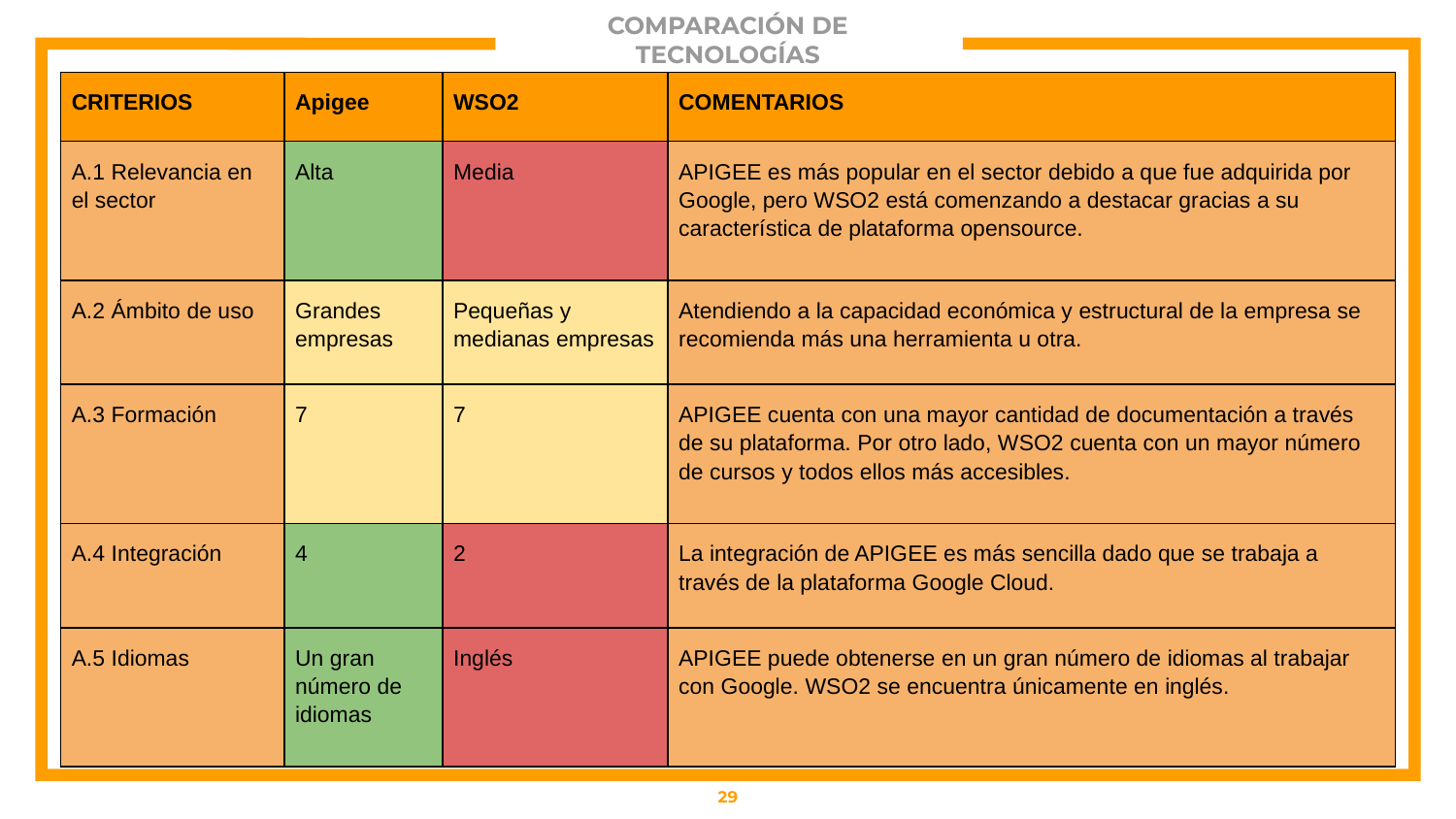

# COMPARACIÓN DE TECNOLOGÍAS

| CRITERIOS | Apigee | WSO2 | COMENTARIOS |
| --- | --- | --- | --- |
| A.1 Relevancia en el sector | Alta | Media | APIGEE es más popular en el sector debido a que fue adquirida por Google, pero WSO2 está comenzando a destacar gracias a su característica de plataforma opensource. |
| A.2 Ámbito de uso | Grandes empresas | Pequeñas y medianas empresas | Atendiendo a la capacidad económica y estructural de la empresa se recomienda más una herramienta u otra. |
| A.3 Formación | 7 | 7 | APIGEE cuenta con una mayor cantidad de documentación a través de su plataforma. Por otro lado, WSO2 cuenta con un mayor número de cursos y todos ellos más accesibles. |
| A.4 Integración | 4 | 2 | La integración de APIGEE es más sencilla dado que se trabaja a través de la plataforma Google Cloud. |
| A.5 Idiomas | Un gran número de idiomas | Inglés | APIGEE puede obtenerse en un gran número de idiomas al trabajar con Google. WSO2 se encuentra únicamente en inglés. |
6
29